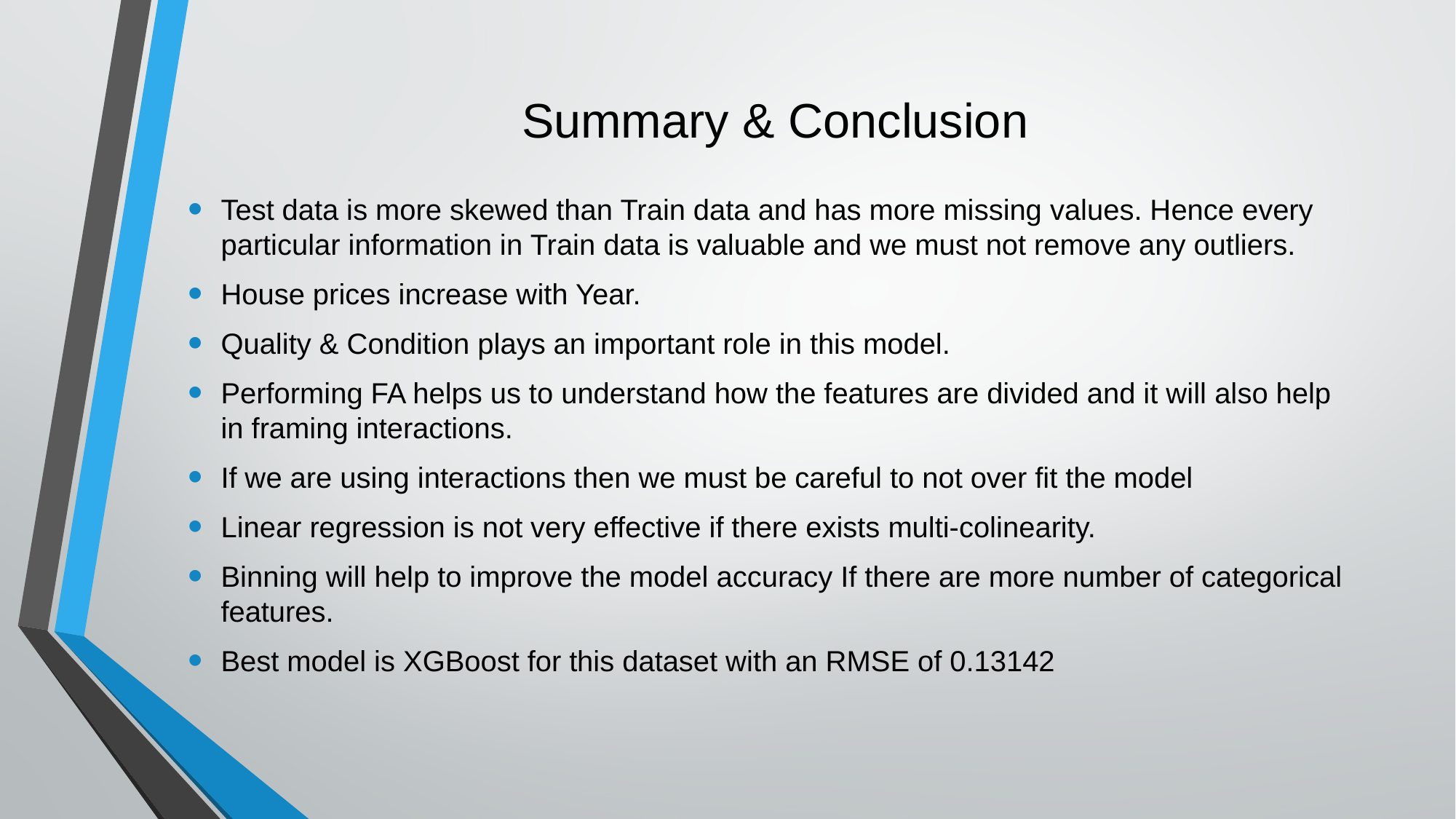

# Summary & Conclusion
Test data is more skewed than Train data and has more missing values. Hence every particular information in Train data is valuable and we must not remove any outliers.
House prices increase with Year.
Quality & Condition plays an important role in this model.
Performing FA helps us to understand how the features are divided and it will also help in framing interactions.
If we are using interactions then we must be careful to not over fit the model
Linear regression is not very effective if there exists multi-colinearity.
Binning will help to improve the model accuracy If there are more number of categorical features.
Best model is XGBoost for this dataset with an RMSE of 0.13142